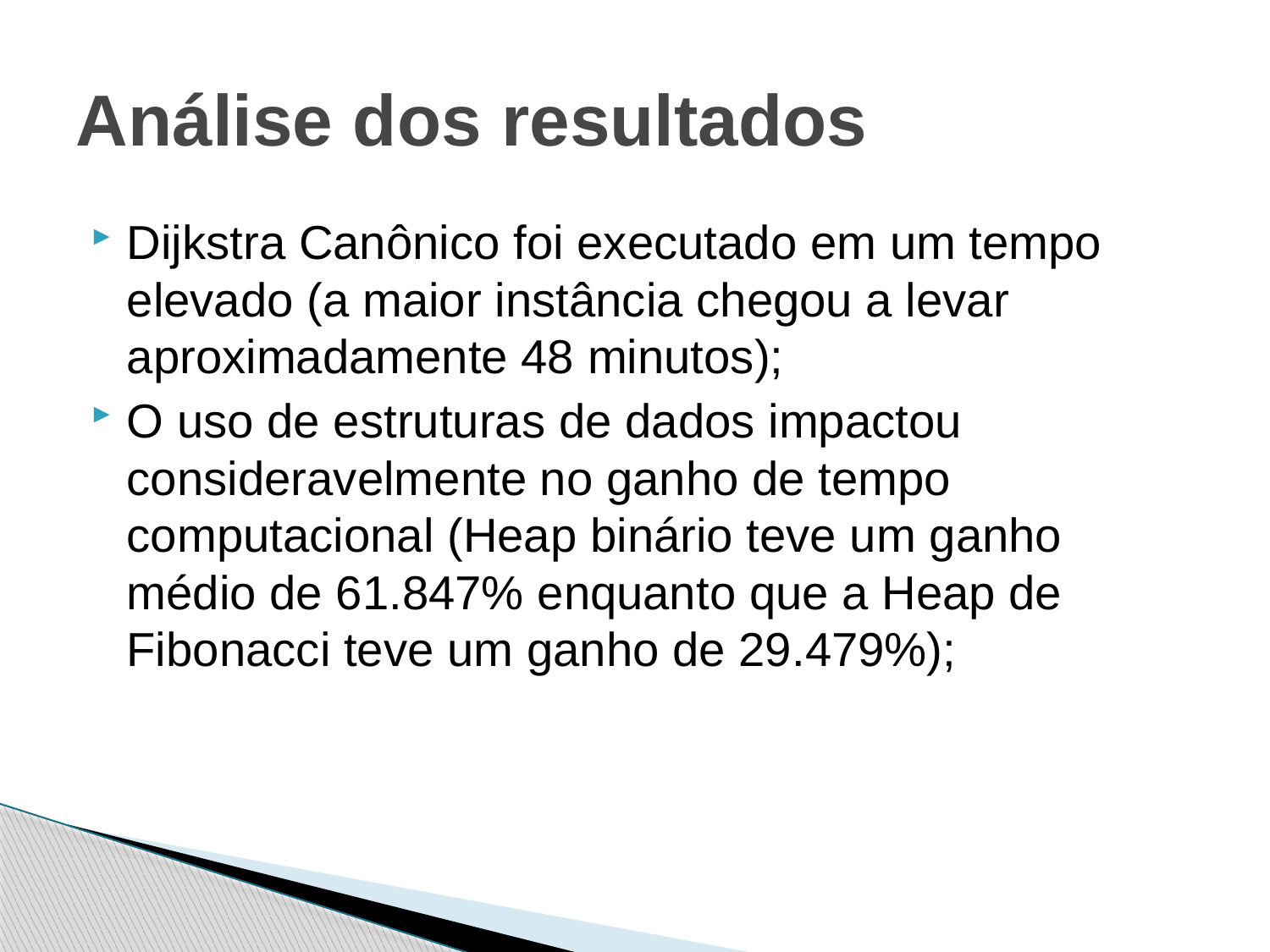

# Análise dos resultados
Dijkstra Canônico foi executado em um tempo elevado (a maior instância chegou a levar aproximadamente 48 minutos);
O uso de estruturas de dados impactou consideravelmente no ganho de tempo computacional (Heap binário teve um ganho médio de 61.847% enquanto que a Heap de Fibonacci teve um ganho de 29.479%);